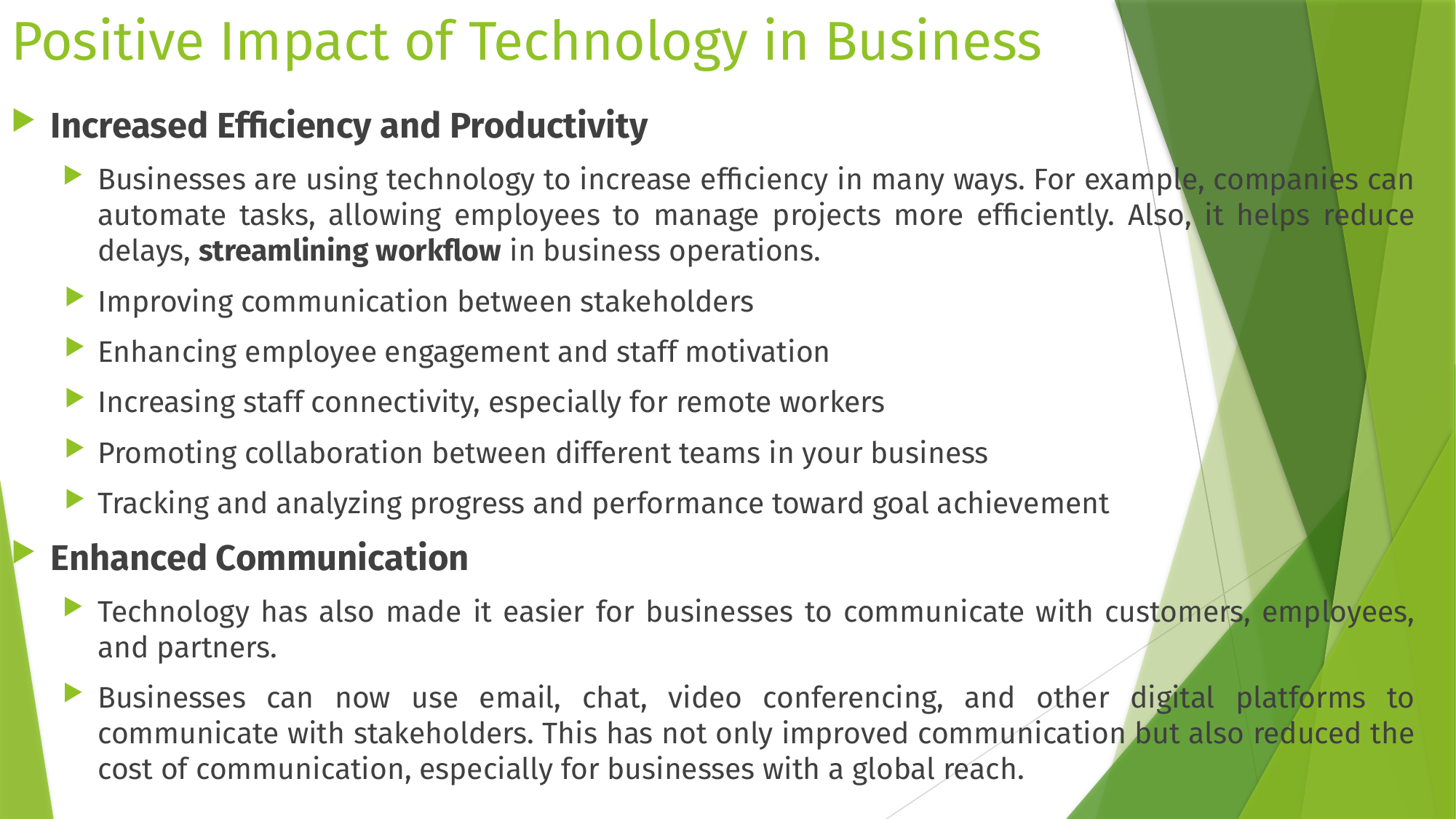

# Positive Impact of Technology in Business
Increased Efficiency and Productivity
Businesses are using technology to increase efficiency in many ways. For example, companies can automate tasks, allowing employees to manage projects more efficiently. Also, it helps reduce delays, streamlining workflow in business operations.
Improving communication between stakeholders
Enhancing employee engagement and staff motivation
Increasing staff connectivity, especially for remote workers
Promoting collaboration between different teams in your business
Tracking and analyzing progress and performance toward goal achievement
Enhanced Communication
Technology has also made it easier for businesses to communicate with customers, employees, and partners.
Businesses can now use email, chat, video conferencing, and other digital platforms to communicate with stakeholders. This has not only improved communication but also reduced the cost of communication, especially for businesses with a global reach.